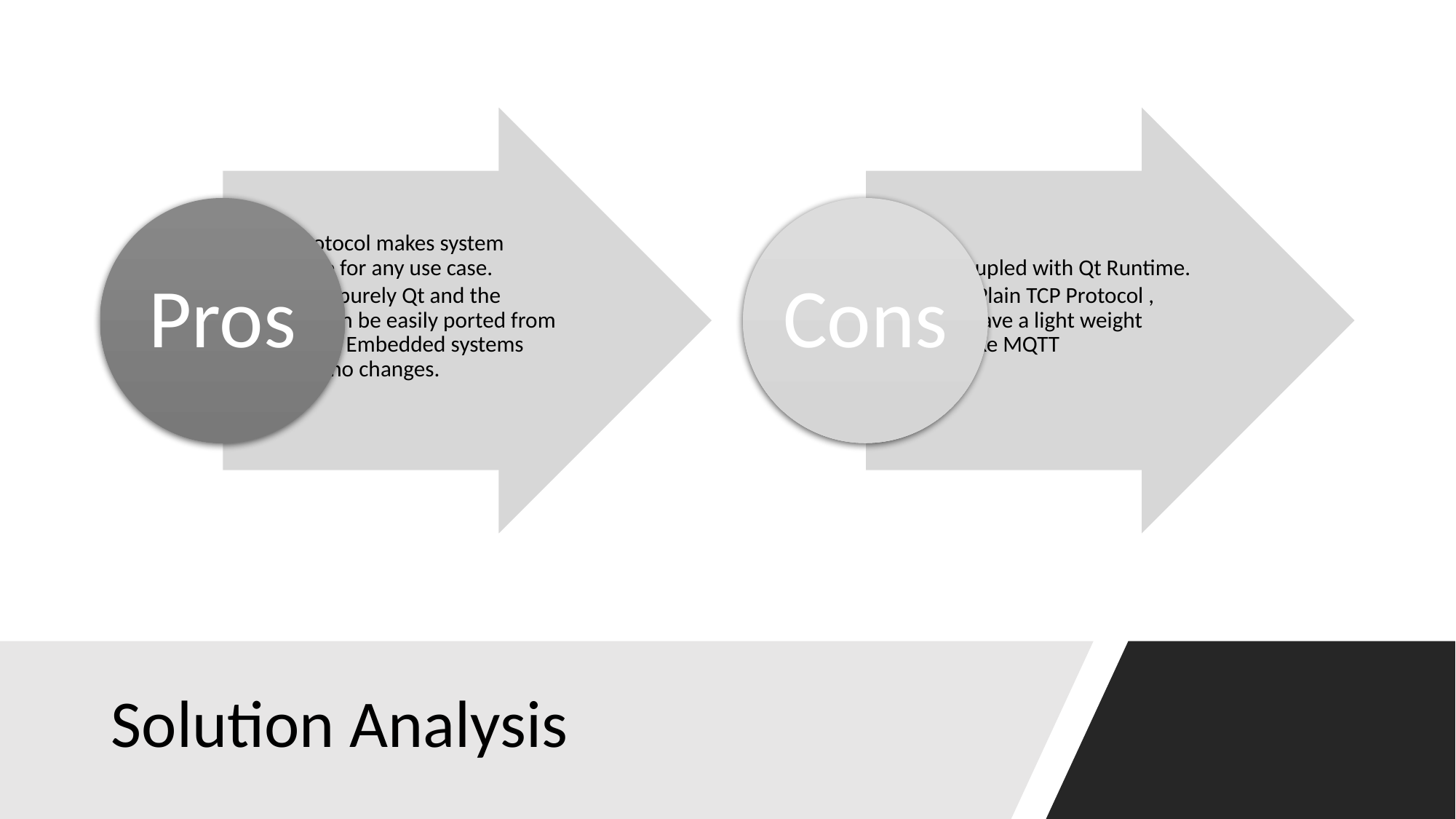

JSON protocol makes system extensible for any use case.
Written in purely Qt and the solution can be easily ported from Desktop to Embedded systems with less/no changes.

Pros
Tightly Coupled with Qt Runtime.
Works on Plain TCP Protocol , Prefer to have a light weight protocol like MQTT

Cons

# Solution Analysis